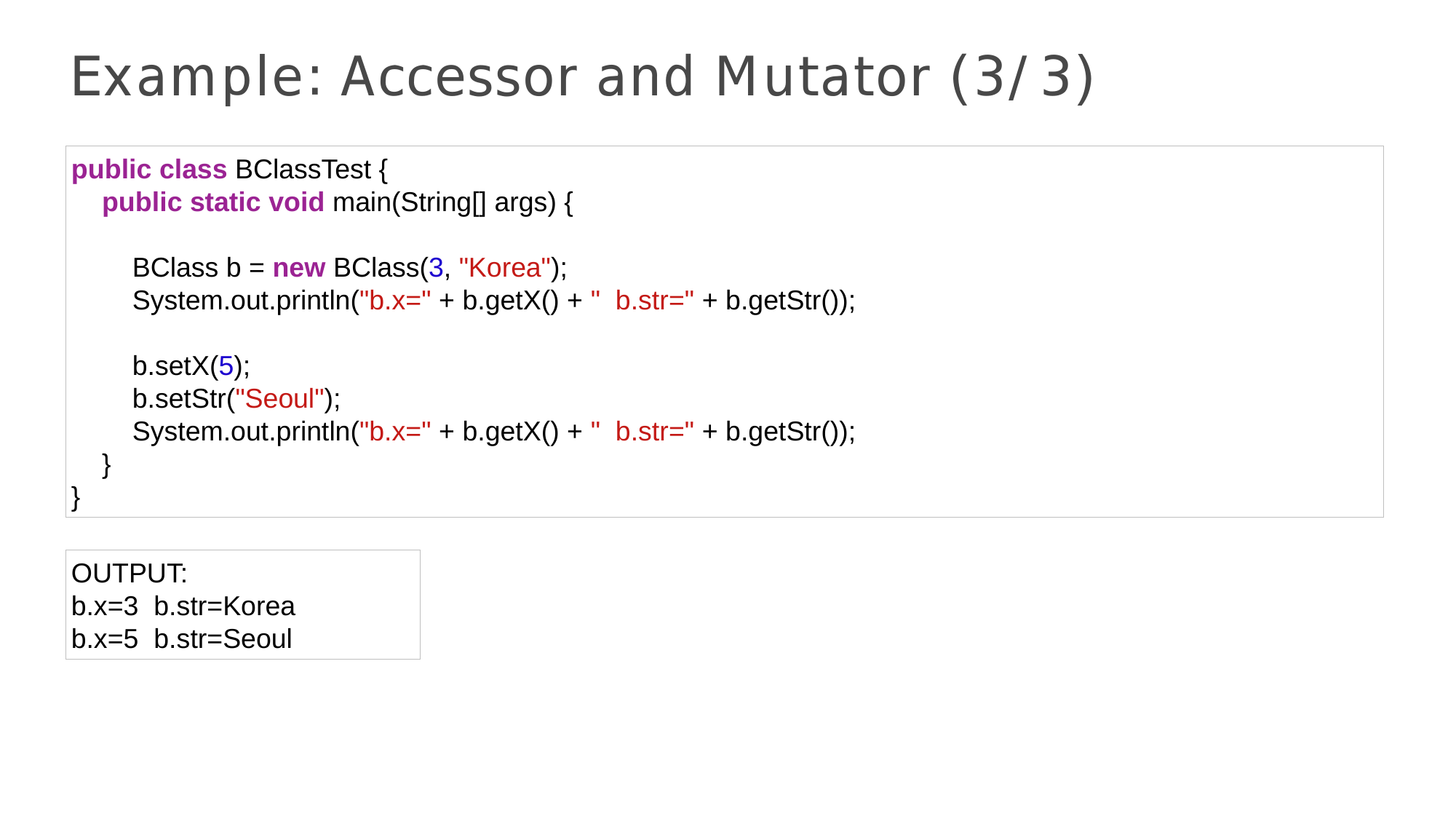

# Example: Accessor and Mutator (3/3)
public class BClassTest {
    public static void main(String[] args) {

        BClass b = new BClass(3, "Korea");
        System.out.println("b.x=" + b.getX() + "  b.str=" + b.getStr());

        b.setX(5);
        b.setStr("Seoul");
        System.out.println("b.x=" + b.getX() + "  b.str=" + b.getStr());
    }
}
OUTPUT:
b.x=3  b.str=Korea
b.x=5  b.str=Seoul
19